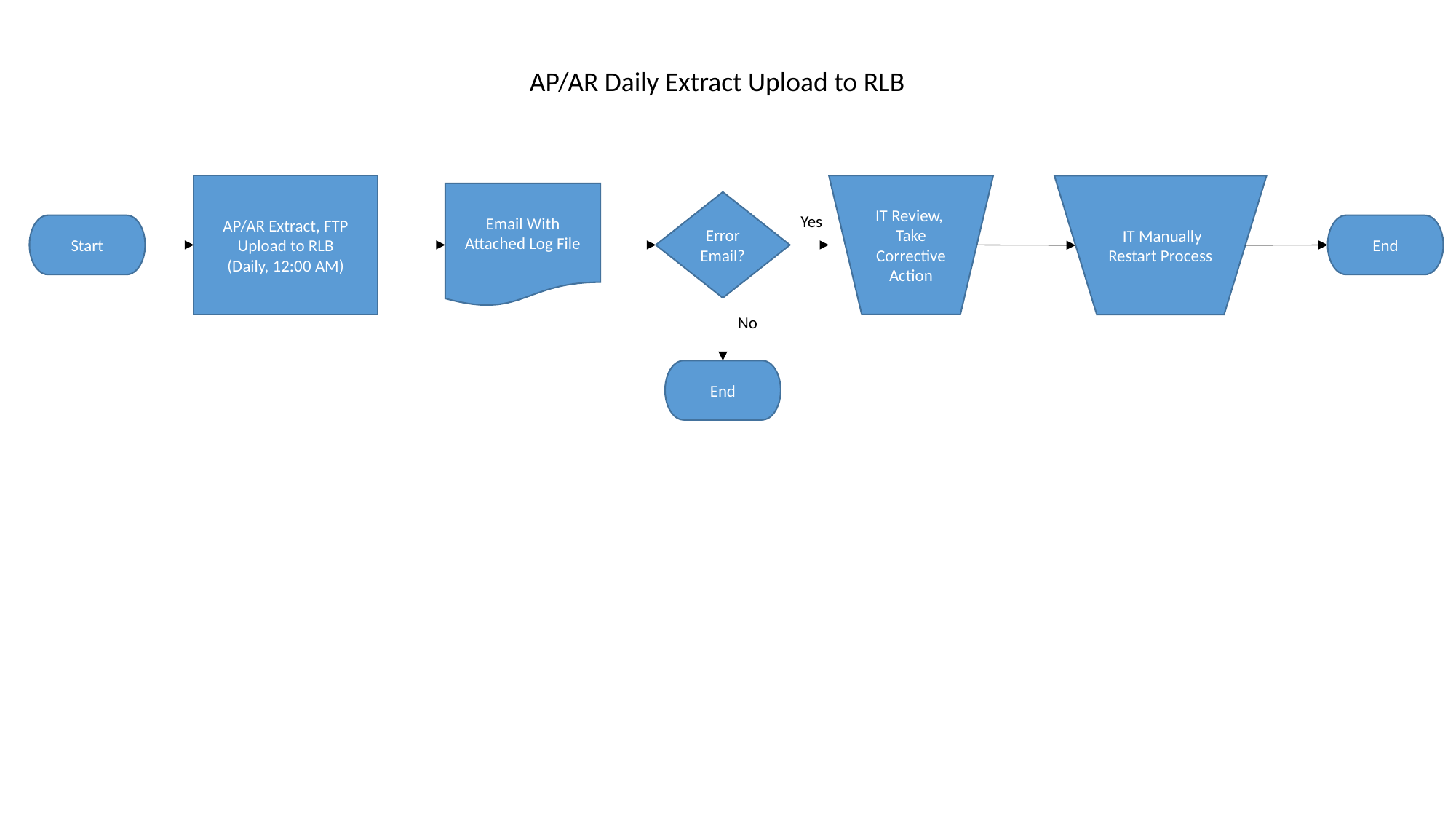

AP/AR Daily Extract Upload to RLB
AP/AR Extract, FTP Upload to RLB
(Daily, 12:00 AM)
IT Review,  Take Corrective Action
 IT Manually Restart Process
Email With Attached Log File
Error Email?
Start
End
Yes
End
No